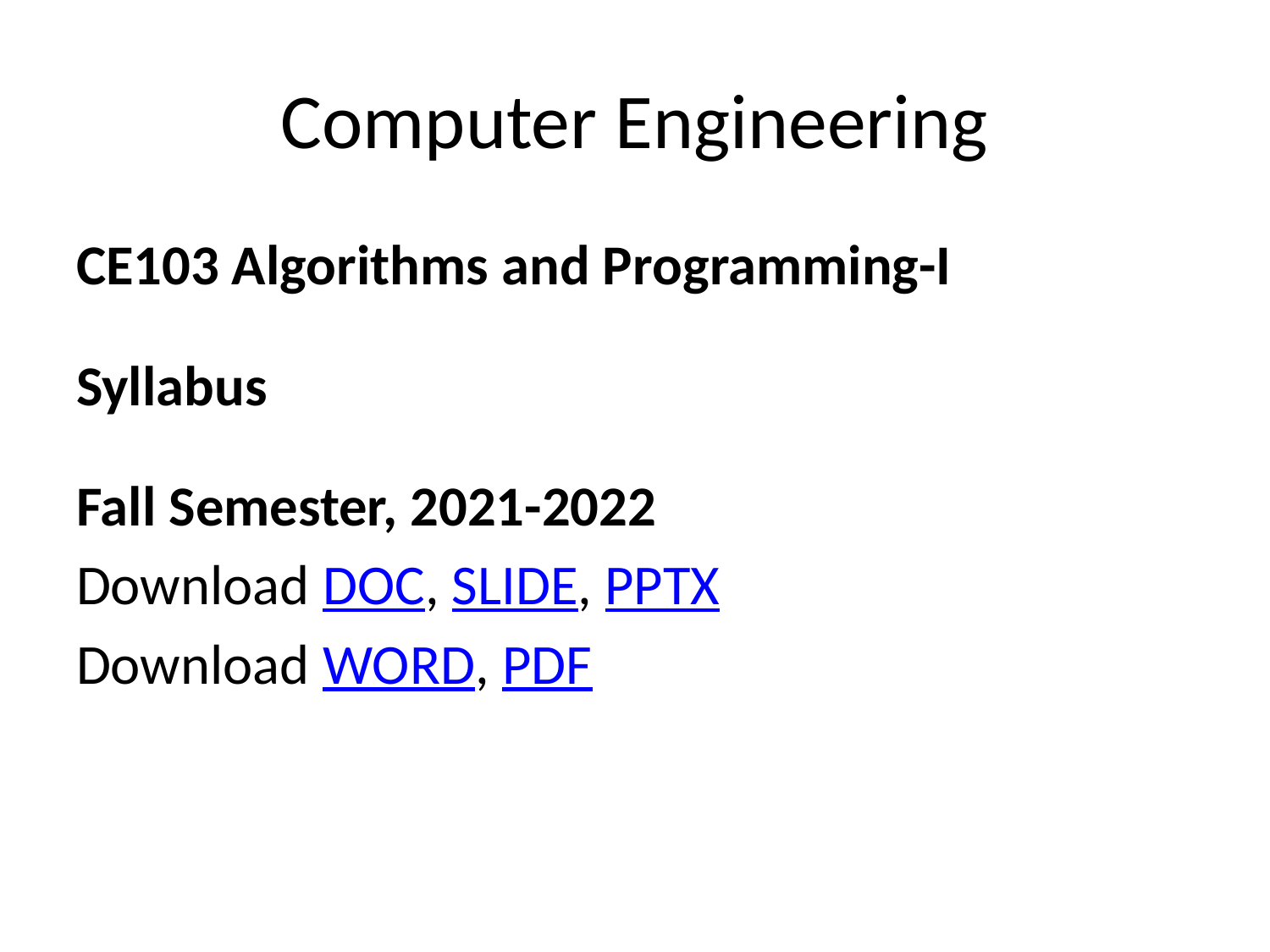

# Computer Engineering
CE103 Algorithms and Programming-I
Syllabus
Fall Semester, 2021-2022
Download DOC, SLIDE, PPTX
Download WORD, PDF